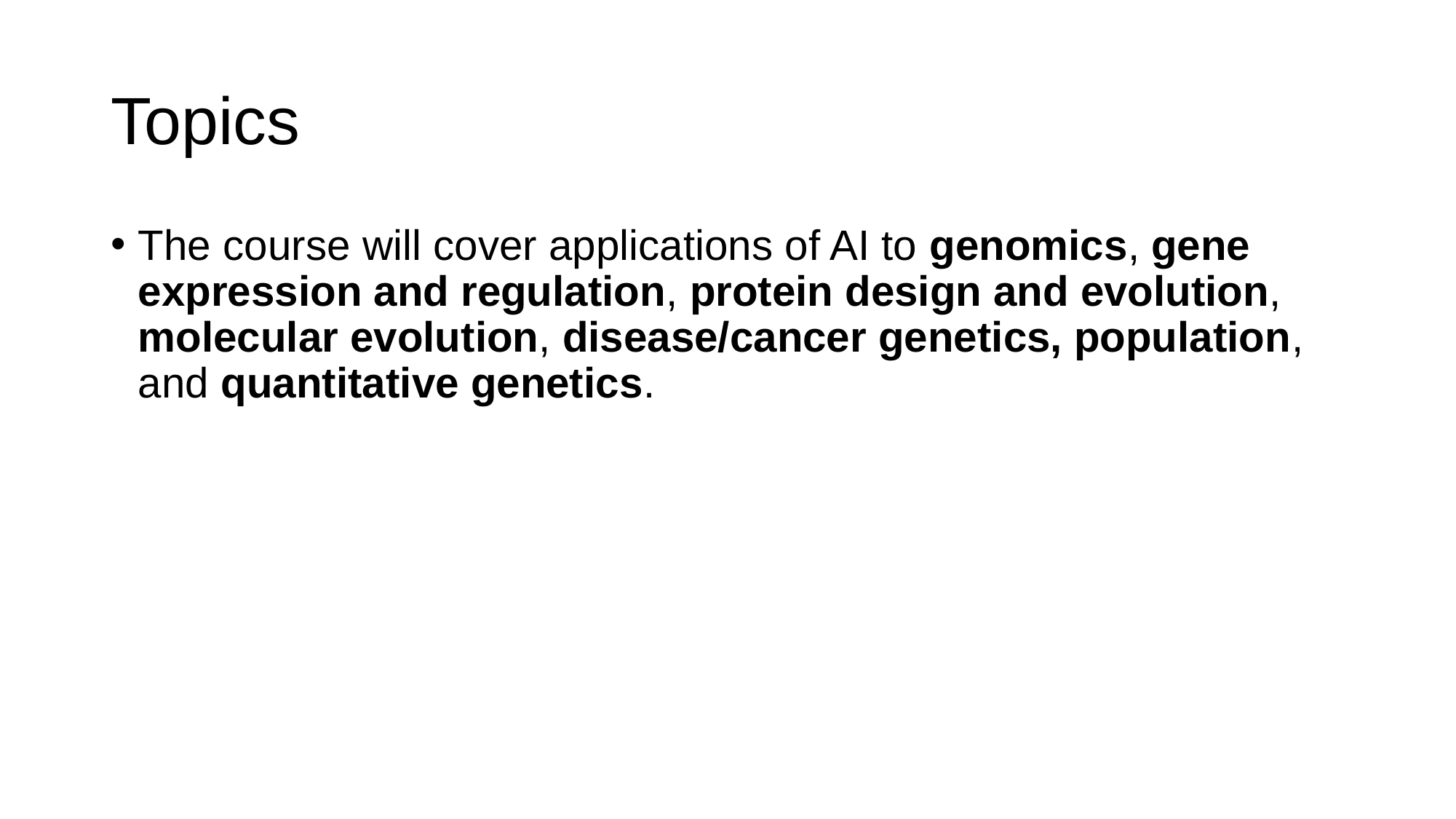

# Topics
The course will cover applications of AI to genomics, gene expression and regulation, protein design and evolution, molecular evolution, disease/cancer genetics, population, and quantitative genetics.